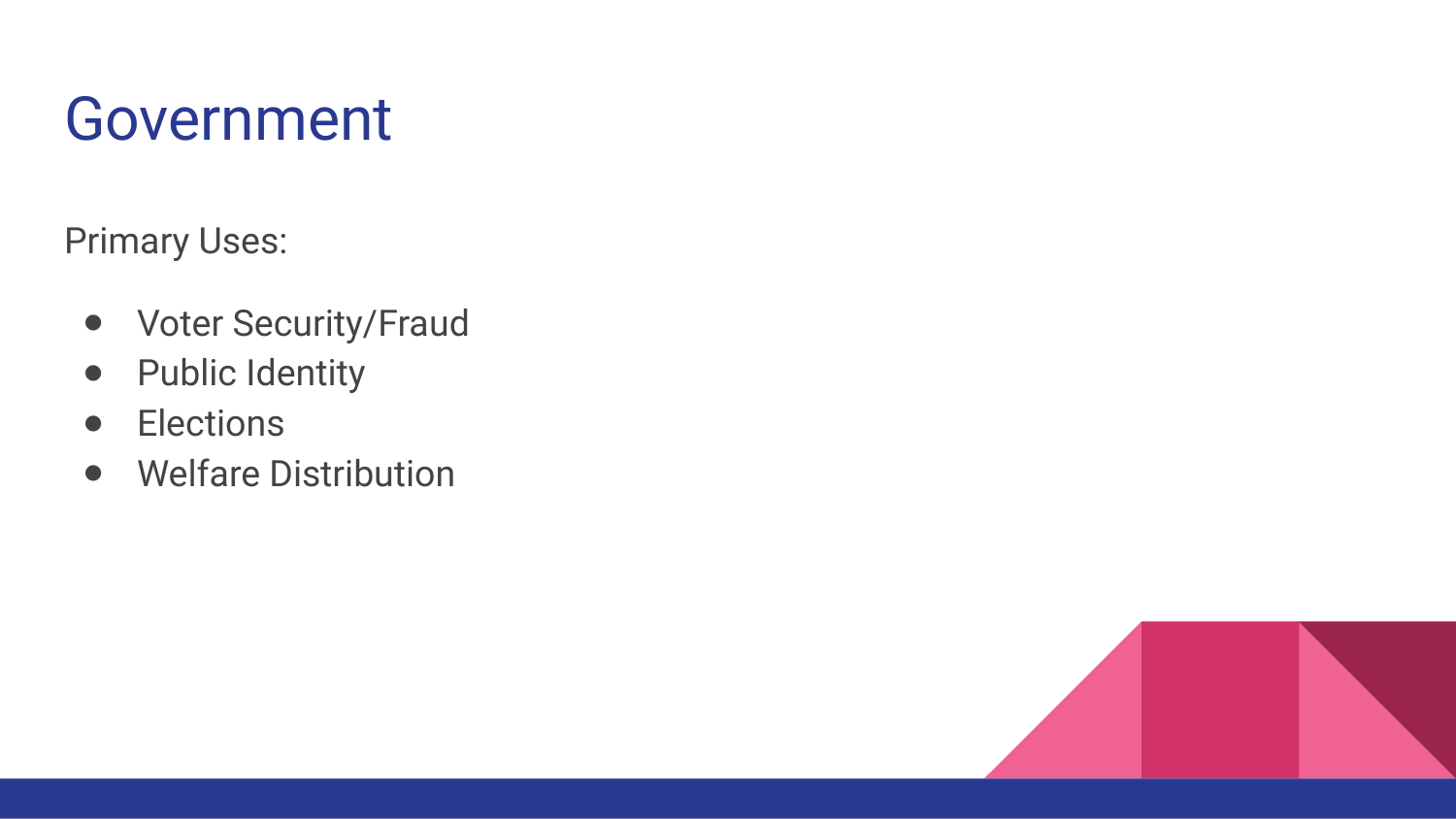

# Government
Primary Uses:
Voter Security/Fraud
Public Identity
Elections
Welfare Distribution